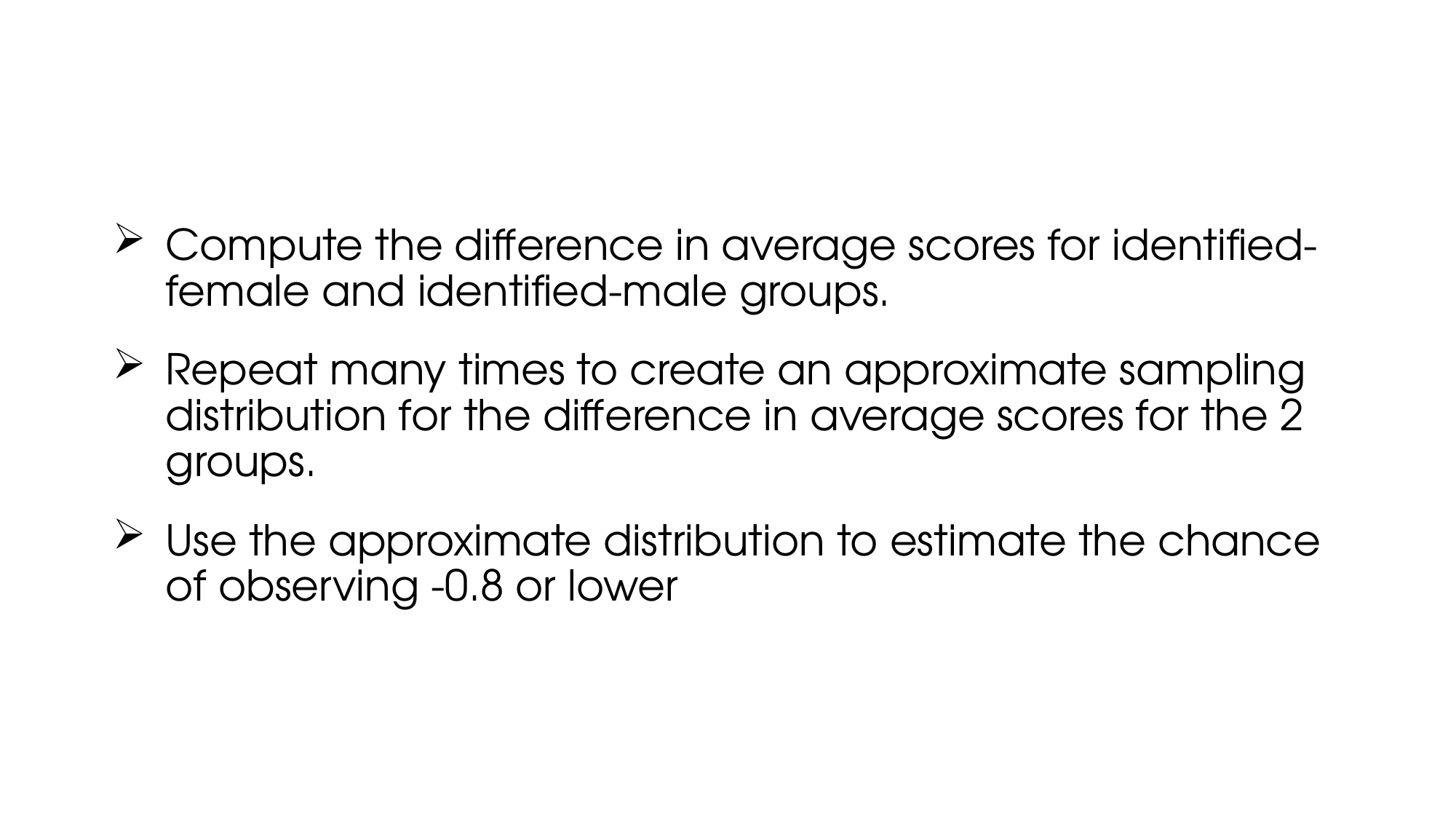

#
Compute the difference in average scores for identified-female and identified-male groups.
Repeat many times to create an approximate sampling distribution for the difference in average scores for the 2 groups.
Use the approximate distribution to estimate the chance of observing -0.8 or lower